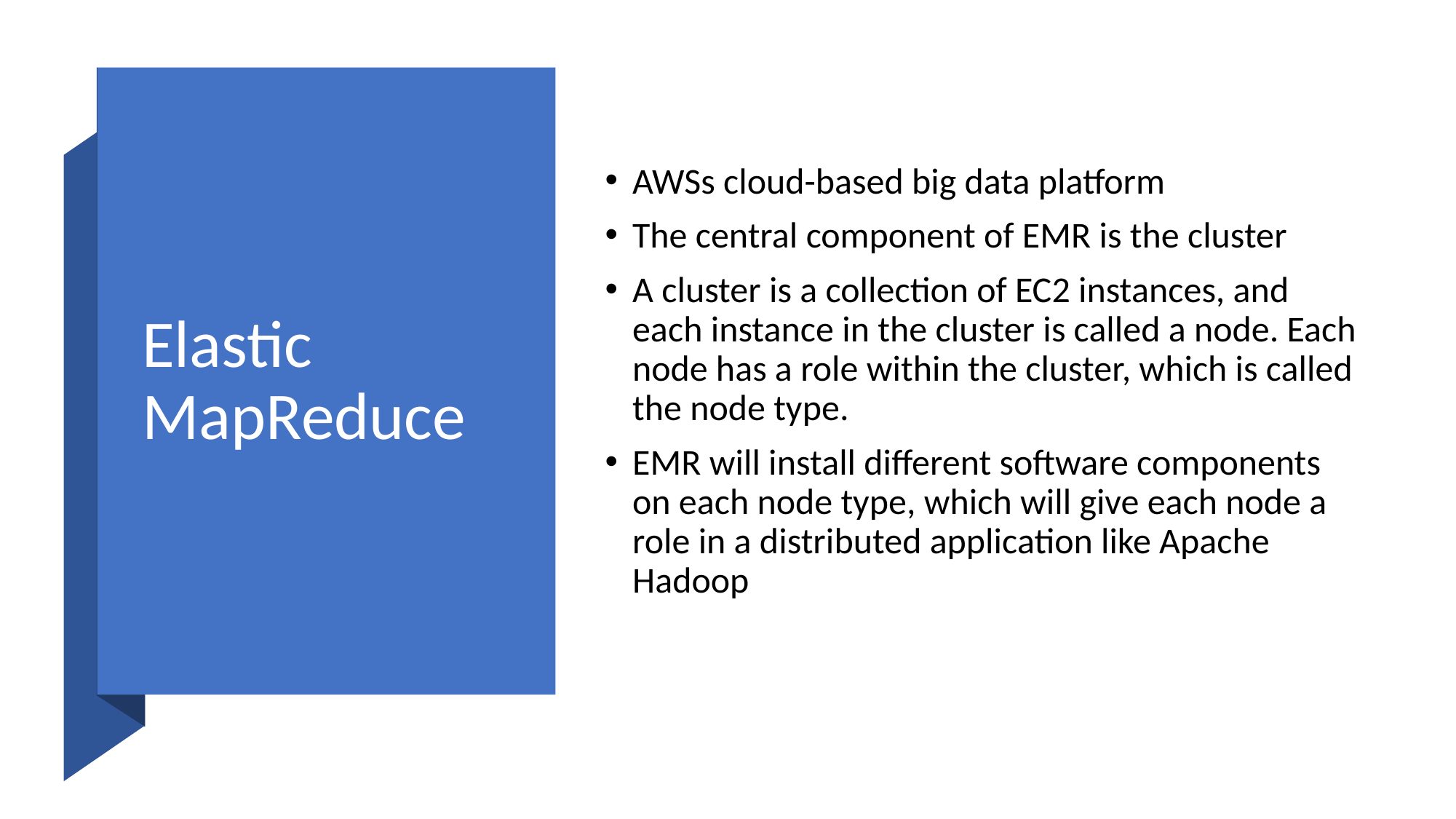

# Elastic MapReduce
AWSs cloud-based big data platform
The central component of EMR is the cluster
A cluster is a collection of EC2 instances, and each instance in the cluster is called a node. Each node has a role within the cluster, which is called the node type.
EMR will install different software components on each node type, which will give each node a role in a distributed application like Apache Hadoop